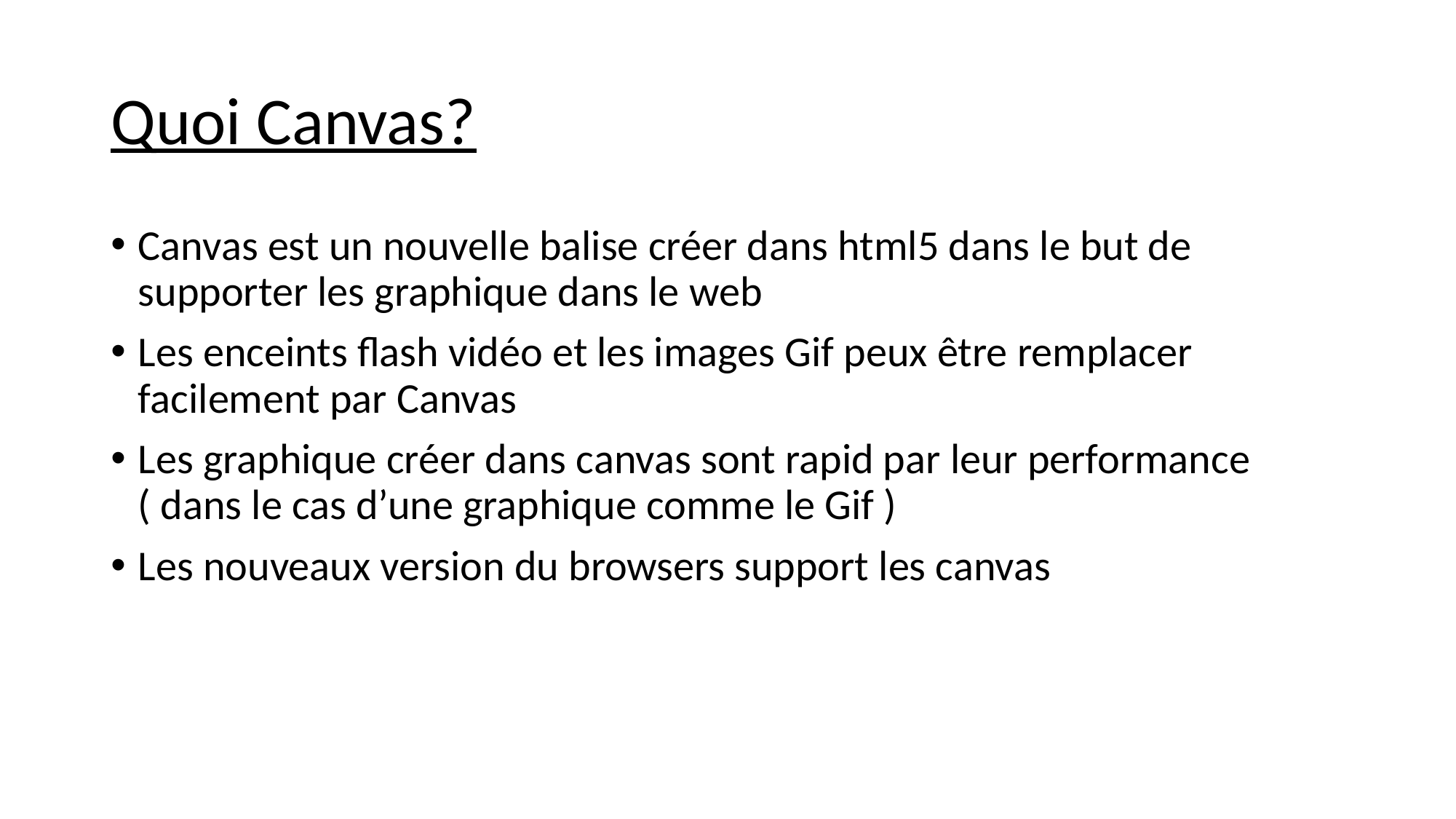

# Quoi Canvas?
Canvas est un nouvelle balise créer dans html5 dans le but de supporter les graphique dans le web
Les enceints flash vidéo et les images Gif peux être remplacer facilement par Canvas
Les graphique créer dans canvas sont rapid par leur performance ( dans le cas d’une graphique comme le Gif )
Les nouveaux version du browsers support les canvas